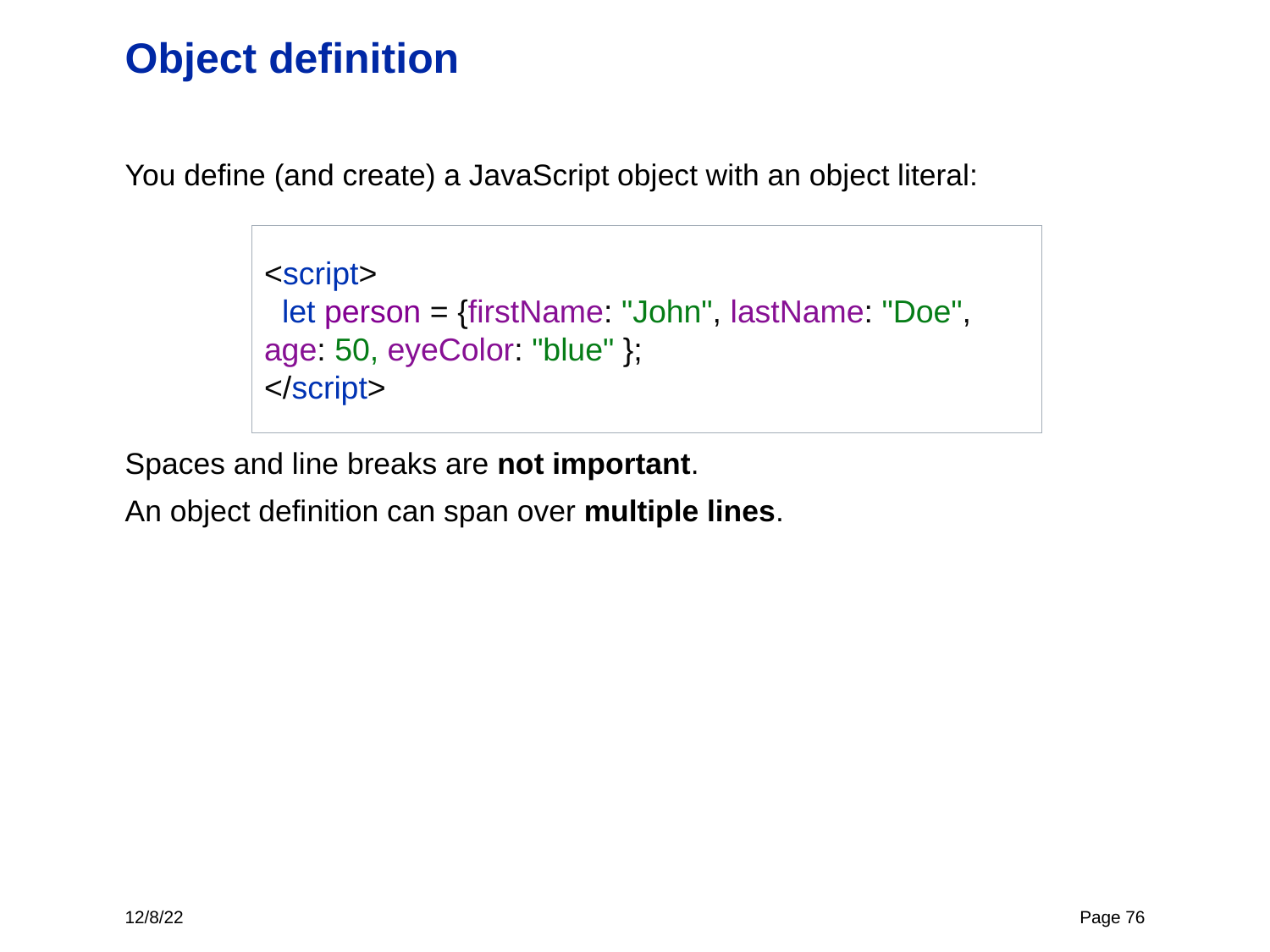

# Object definition
You define (and create) a JavaScript object with an object literal:

Spaces and line breaks are not important.
An object definition can span over multiple lines.

<script>
  let person = {firstName: "John", lastName: "Doe", age: 50, eyeColor: "blue" };
</script>

12/8/22

Page 76